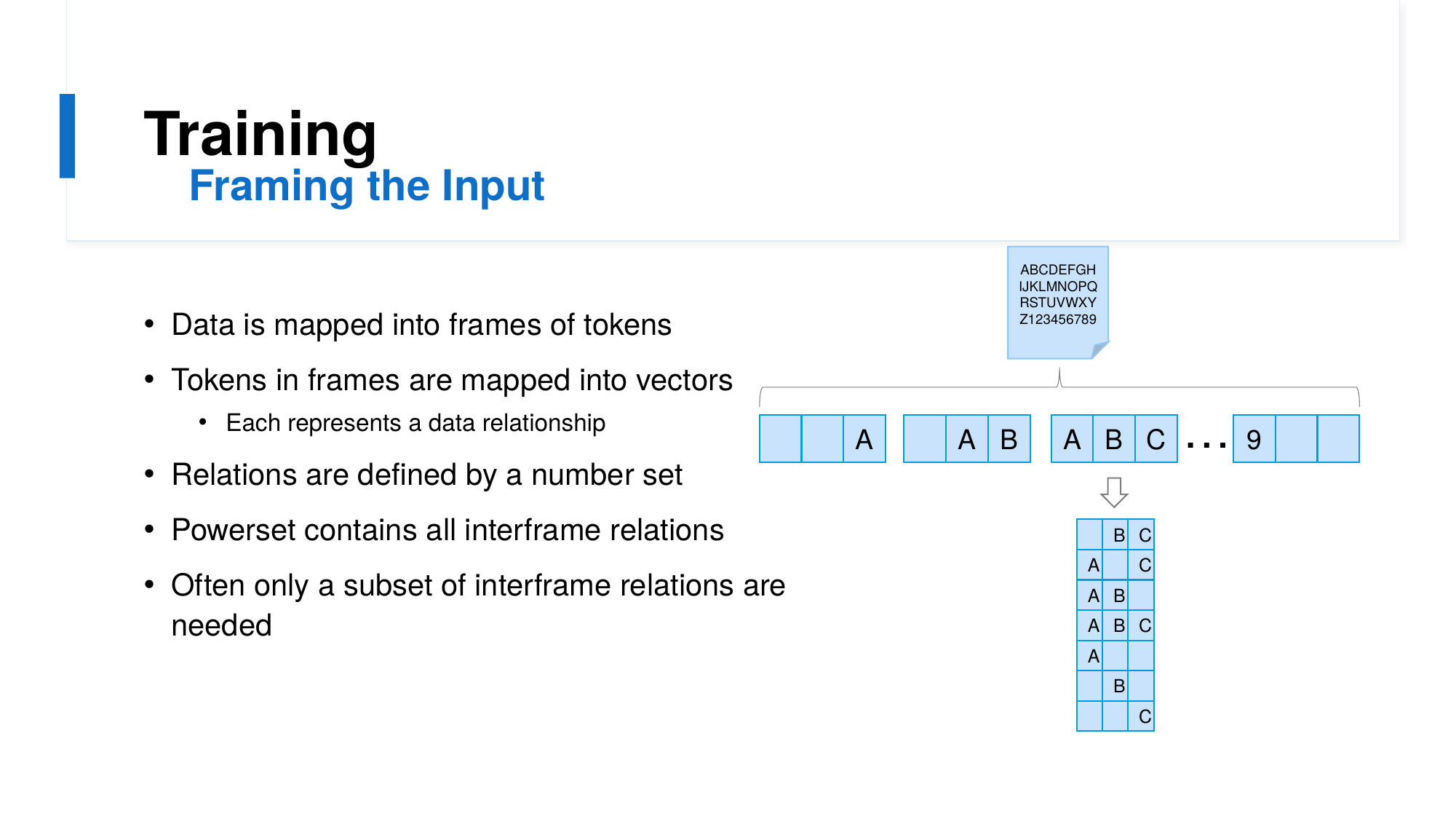

# Training
Framing the Input

ABCDEFGHIJKLMNOPQRSTUVWXYZ123456789
…

A

A
B
A
B
C
9

B
C
A

C
A
B

A
B
C
A

B

C
Data is mapped into frames of tokens
Tokens in frames are mapped into vectors
Each represents a data relationship
Relations are defined by a number set
Powerset contains all interframe relations
Often only a subset of interframe relations are needed